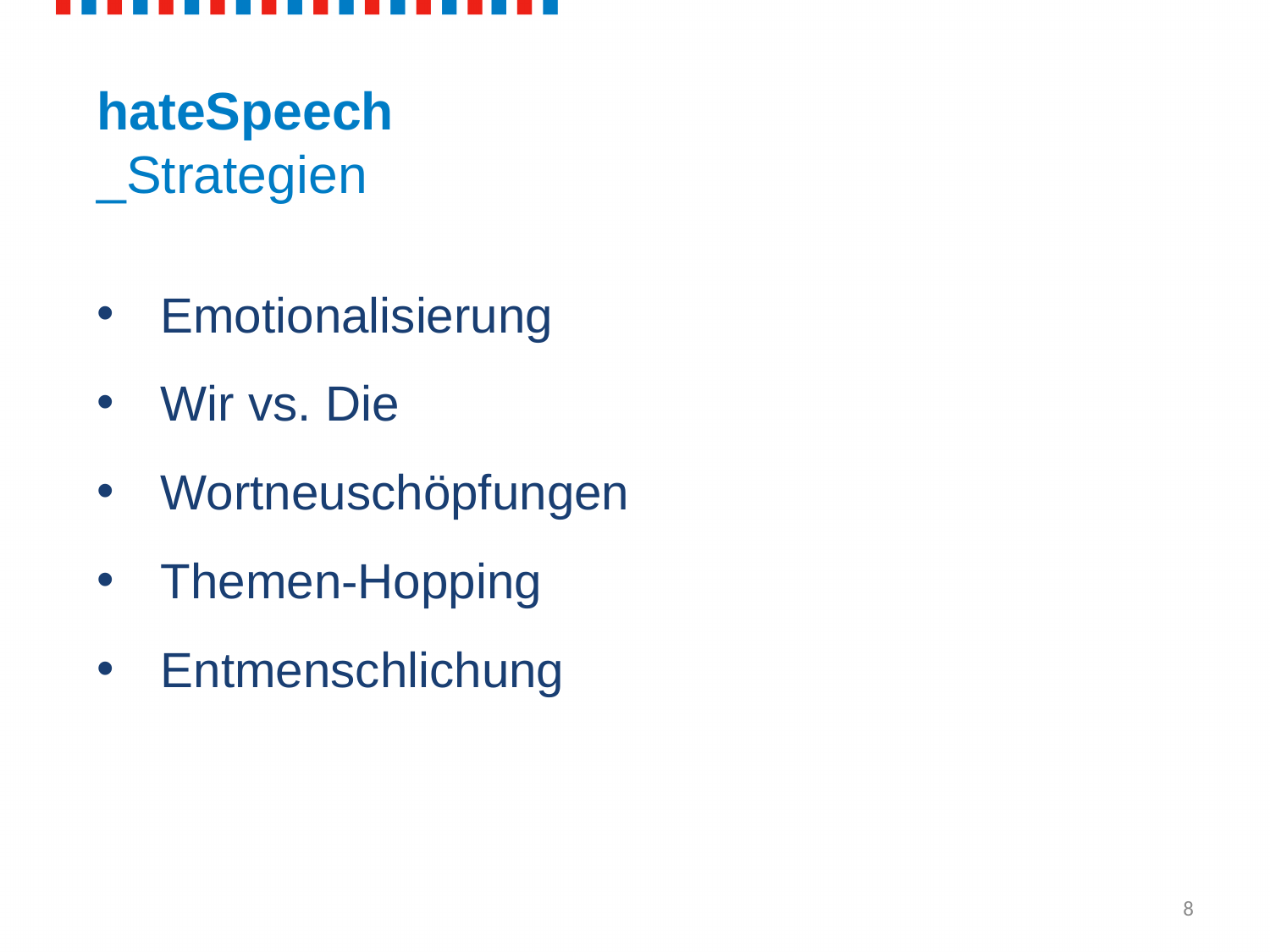

hateSpeech
_Strategien
Emotionalisierung
Wir vs. Die
Wortneuschöpfungen
Themen-Hopping
Entmenschlichung

8